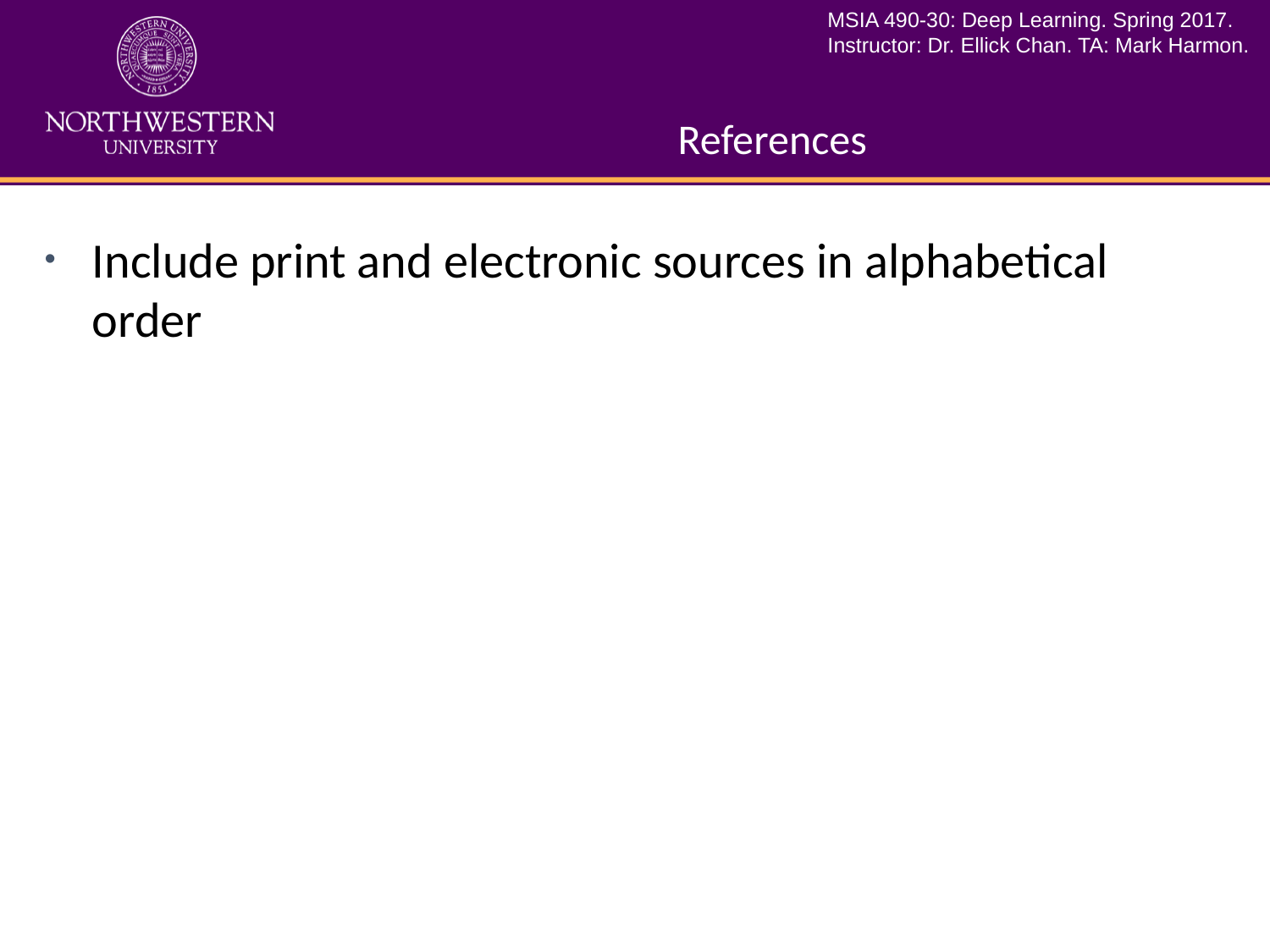

# References
Include print and electronic sources in alphabetical order